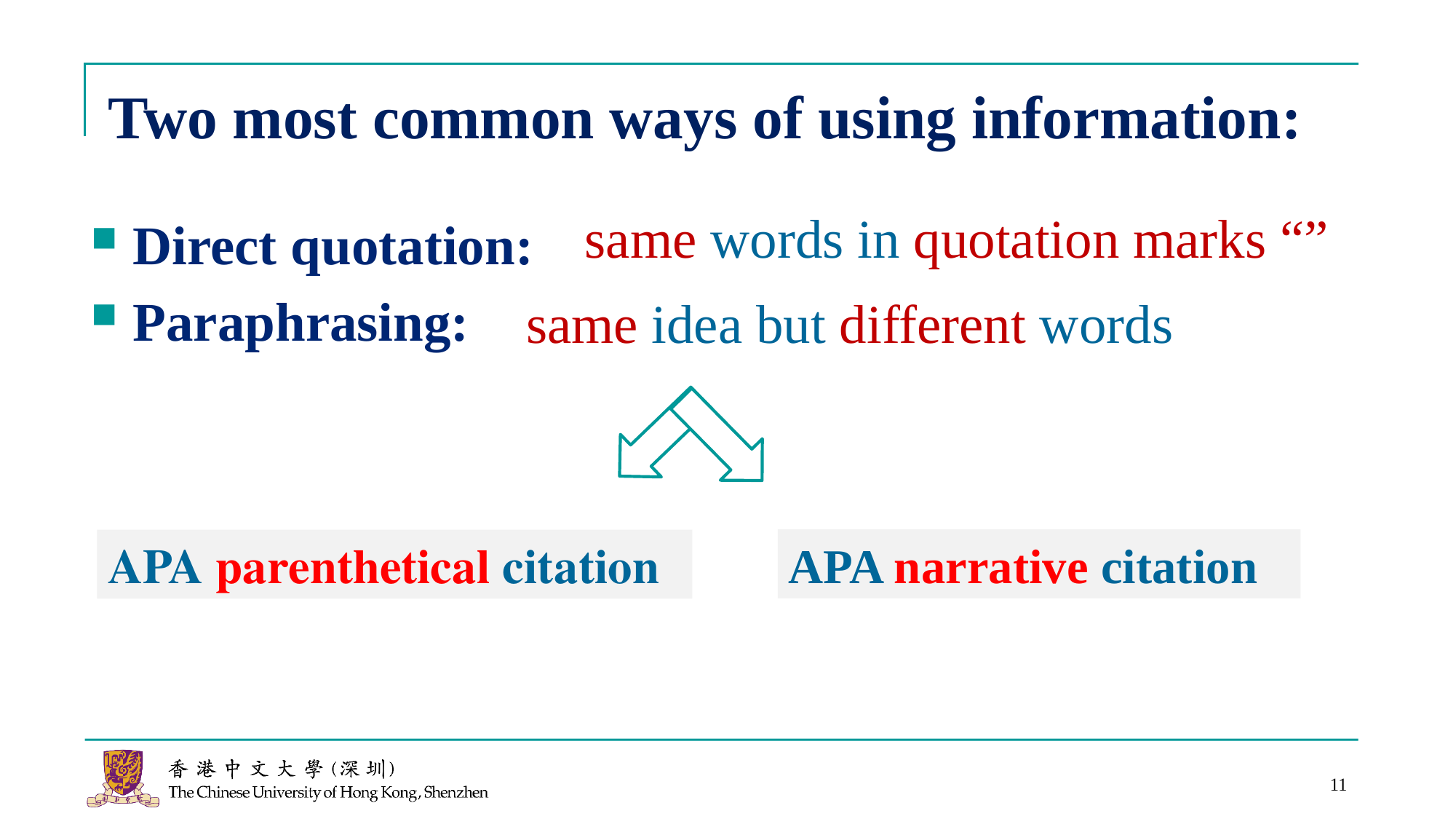

# Two most common ways of using information:

Direct quotation:
Paraphrasing:
same words in quotation marks “”
same idea but different words

APA narrative citation
APA parenthetical citation
11